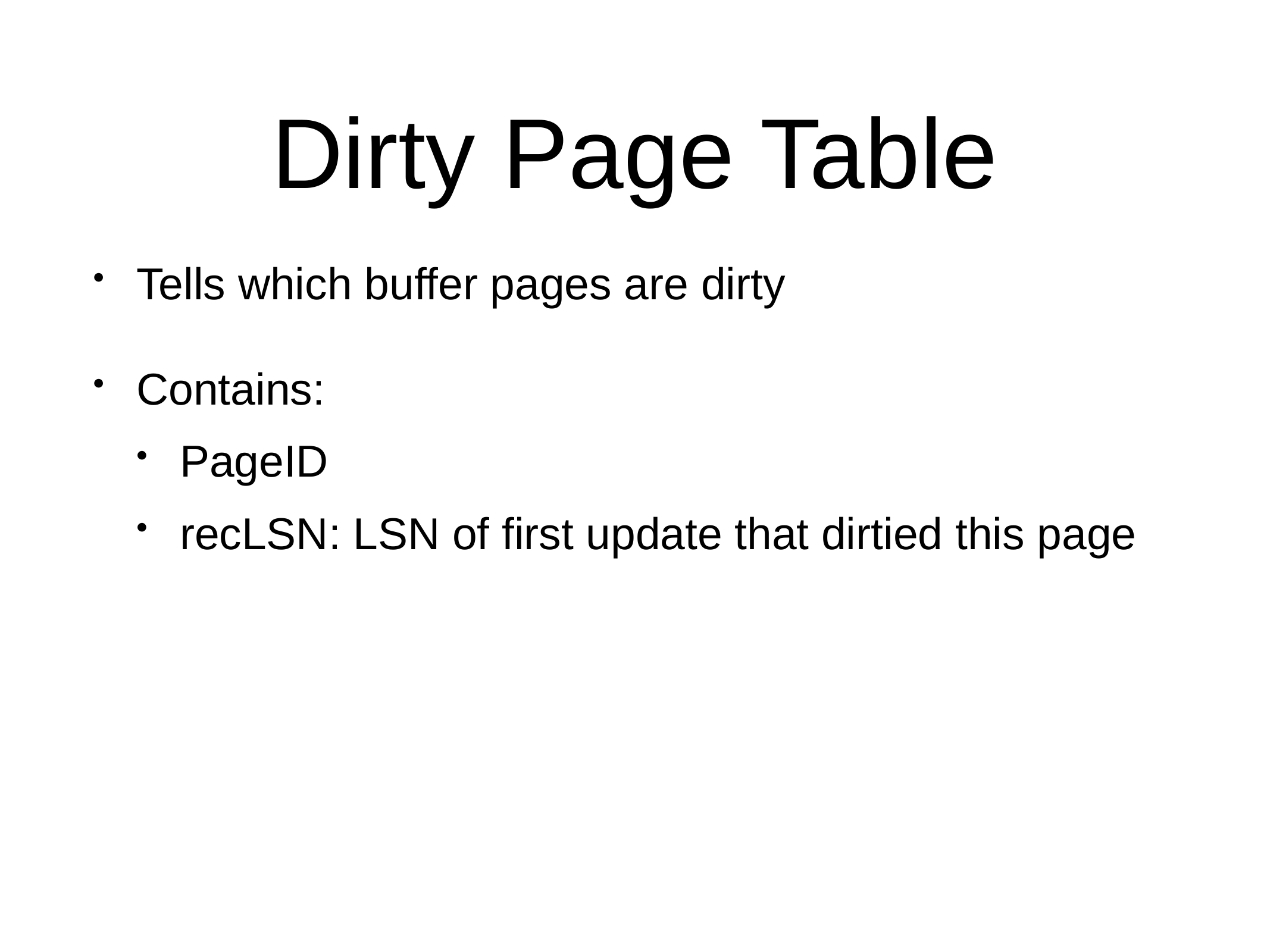

# Dirty Page Table
Tells which buffer pages are dirty
Contains:
PageID
recLSN: LSN of first update that dirtied this page